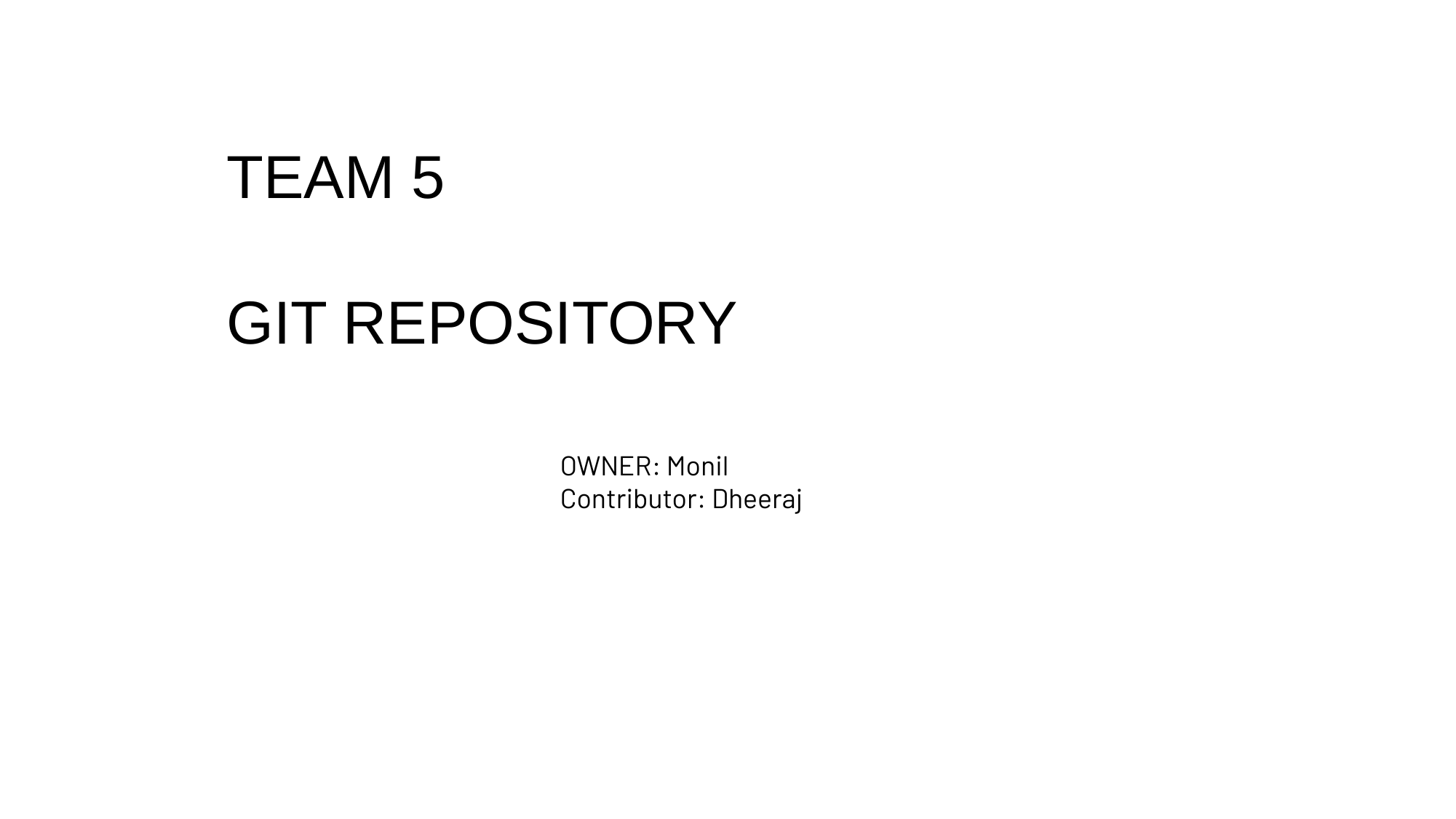

TEAM 5

GIT REPOSITORY
OWNER: Monil
Contributor: Dheeraj